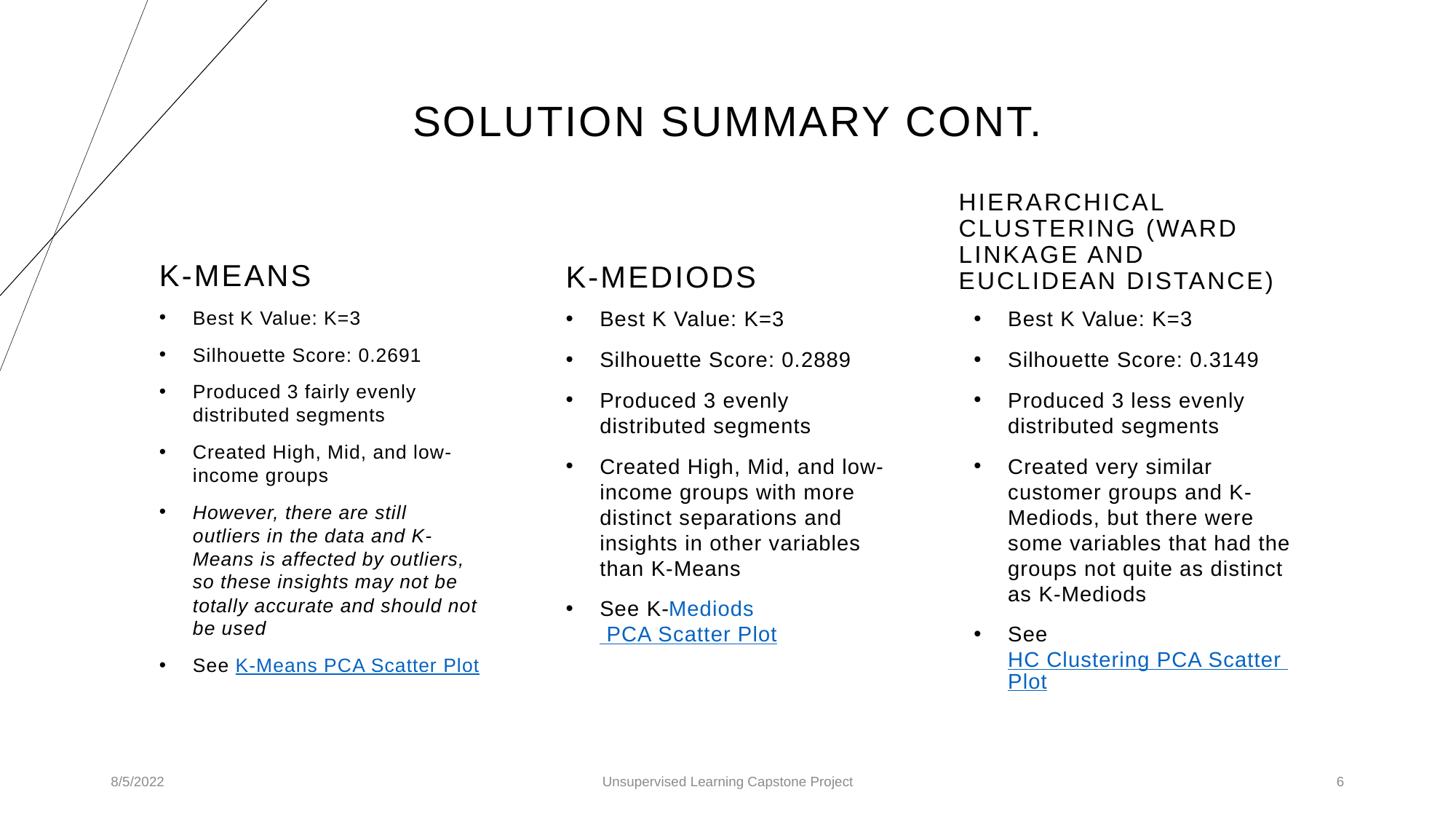

# Solution Summary Cont.
Hierarchical Clustering (Ward Linkage and Euclidean distance)
K-Means
K-Mediods
Best K Value: K=3
Silhouette Score: 0.2691
Produced 3 fairly evenly distributed segments
Created High, Mid, and low-income groups
However, there are still outliers in the data and K-Means is affected by outliers, so these insights may not be totally accurate and should not be used
See K-Means PCA Scatter Plot
Best K Value: K=3
Silhouette Score: 0.2889
Produced 3 evenly distributed segments
Created High, Mid, and low-income groups with more distinct separations and insights in other variables than K-Means
See K-Mediods PCA Scatter Plot

Best K Value: K=3
Silhouette Score: 0.3149
Produced 3 less evenly distributed segments
Created very similar customer groups and K-Mediods, but there were some variables that had the groups not quite as distinct as K-Mediods
See HC Clustering PCA Scatter Plot

8/5/2022
Unsupervised Learning Capstone Project
6